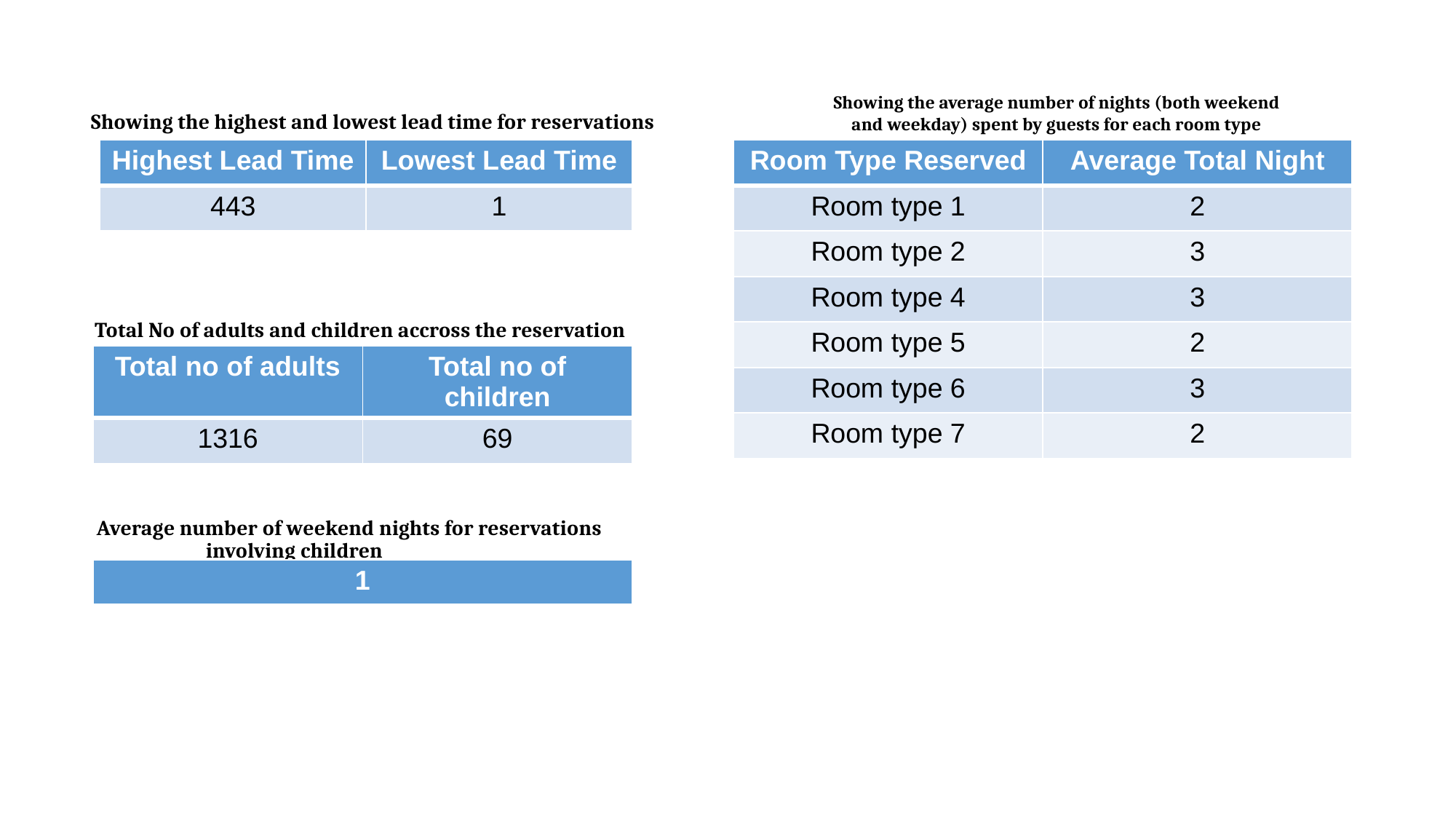

# Showing the highest and lowest lead time for reservations
Showing the average number of nights (both weekend and weekday) spent by guests for each room type
| Highest Lead Time | Lowest Lead Time |
| --- | --- |
| 443 | 1 |
| Room Type Reserved | Average Total Night |
| --- | --- |
| Room type 1 | 2 |
| Room type 2 | 3 |
| Room type 4 | 3 |
| Room type 5 | 2 |
| Room type 6 | 3 |
| Room type 7 | 2 |
Total No of adults and children accross the reservation
| Total no of adults | Total no of children |
| --- | --- |
| 1316 | 69 |
Average number of weekend nights for reservations involving children
| 1 |
| --- |